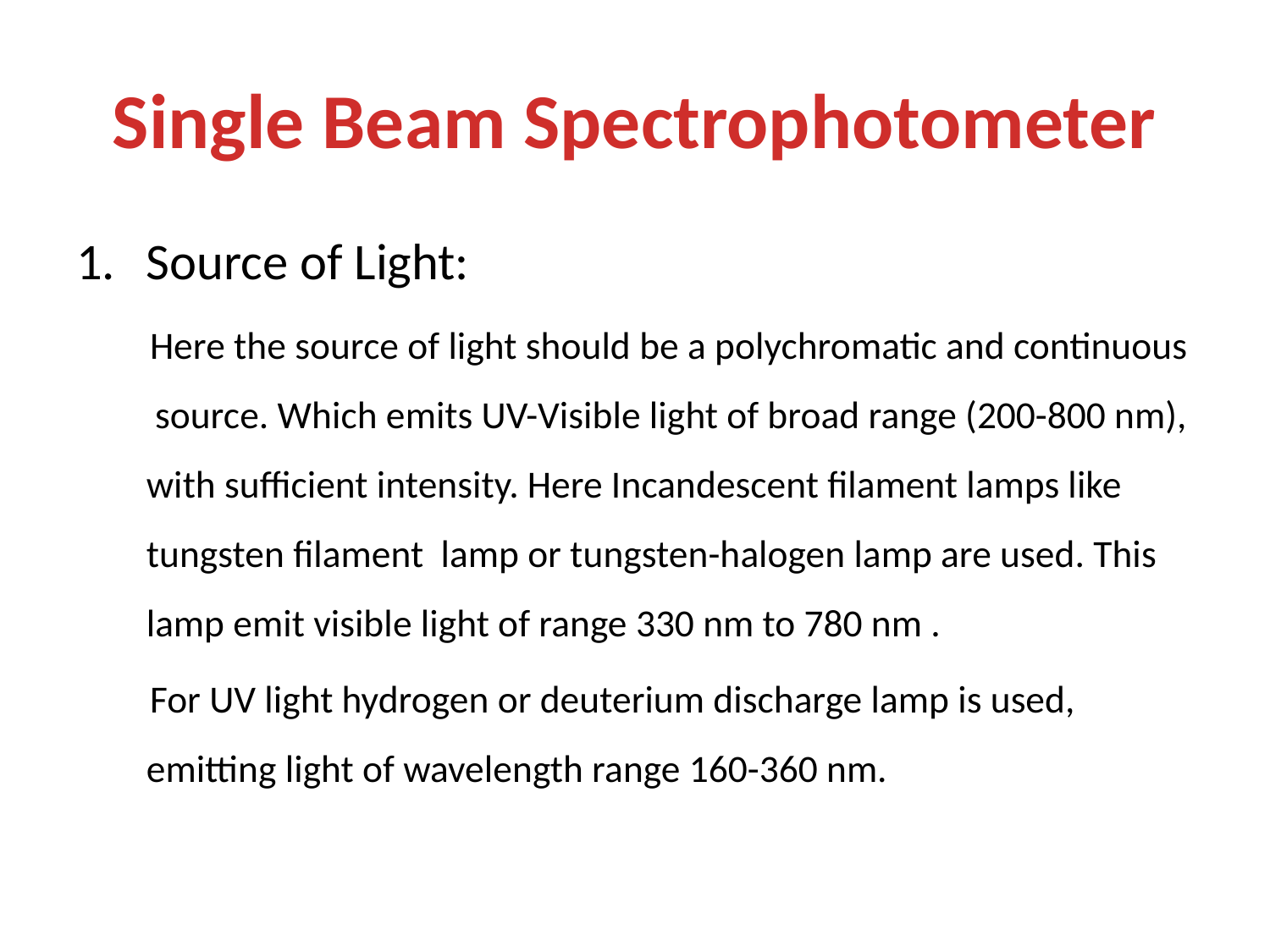

# Single Beam Spectrophotometer
Source of Light:
Here the source of light should be a polychromatic and continuous  source. Which emits UV-Visible light of broad range (200-800 nm), with sufficient intensity. Here Incandescent filament lamps like tungsten filament  lamp or tungsten-halogen lamp are used. This lamp emit visible light of range 330 nm to 780 nm .
For UV light hydrogen or deuterium discharge lamp is used, emitting light of wavelength range 160-360 nm.